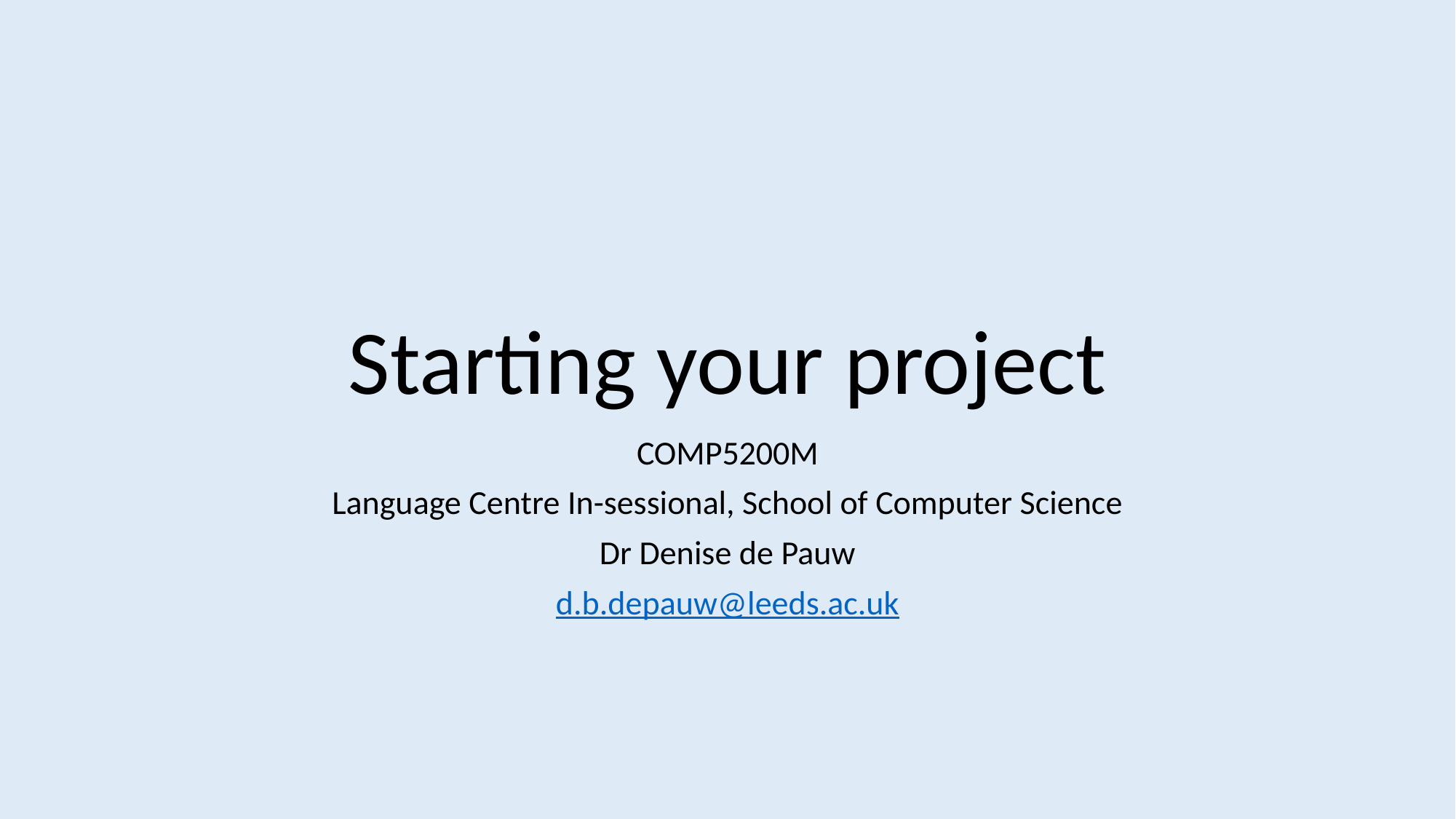

# Starting your project
COMP5200M
Language Centre In-sessional, School of Computer Science
Dr Denise de Pauw
d.b.depauw@leeds.ac.uk